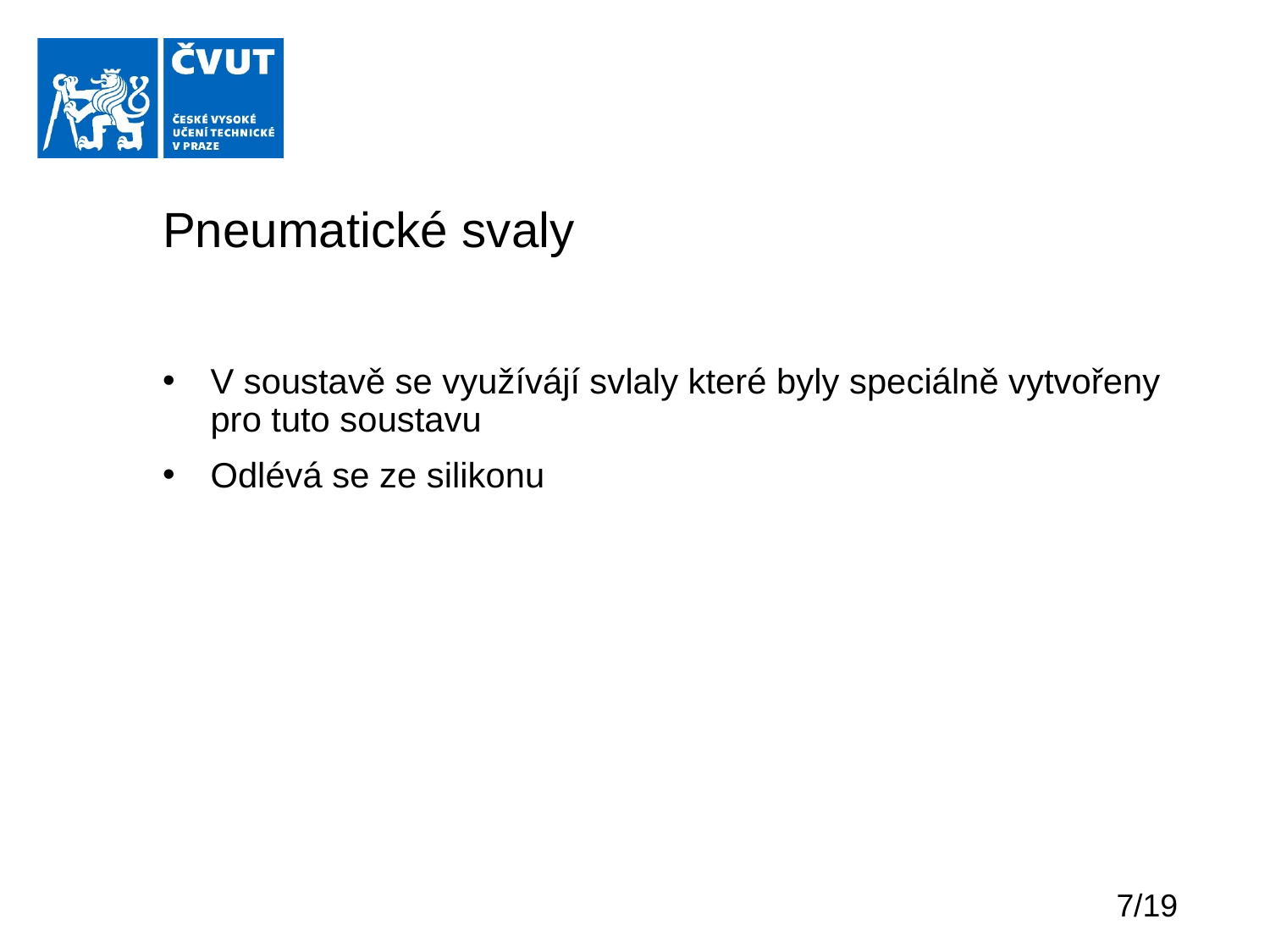

# Pneumatické svaly
V soustavě se využívájí svlaly které byly speciálně vytvořeny pro tuto soustavu
Odlévá se ze silikonu